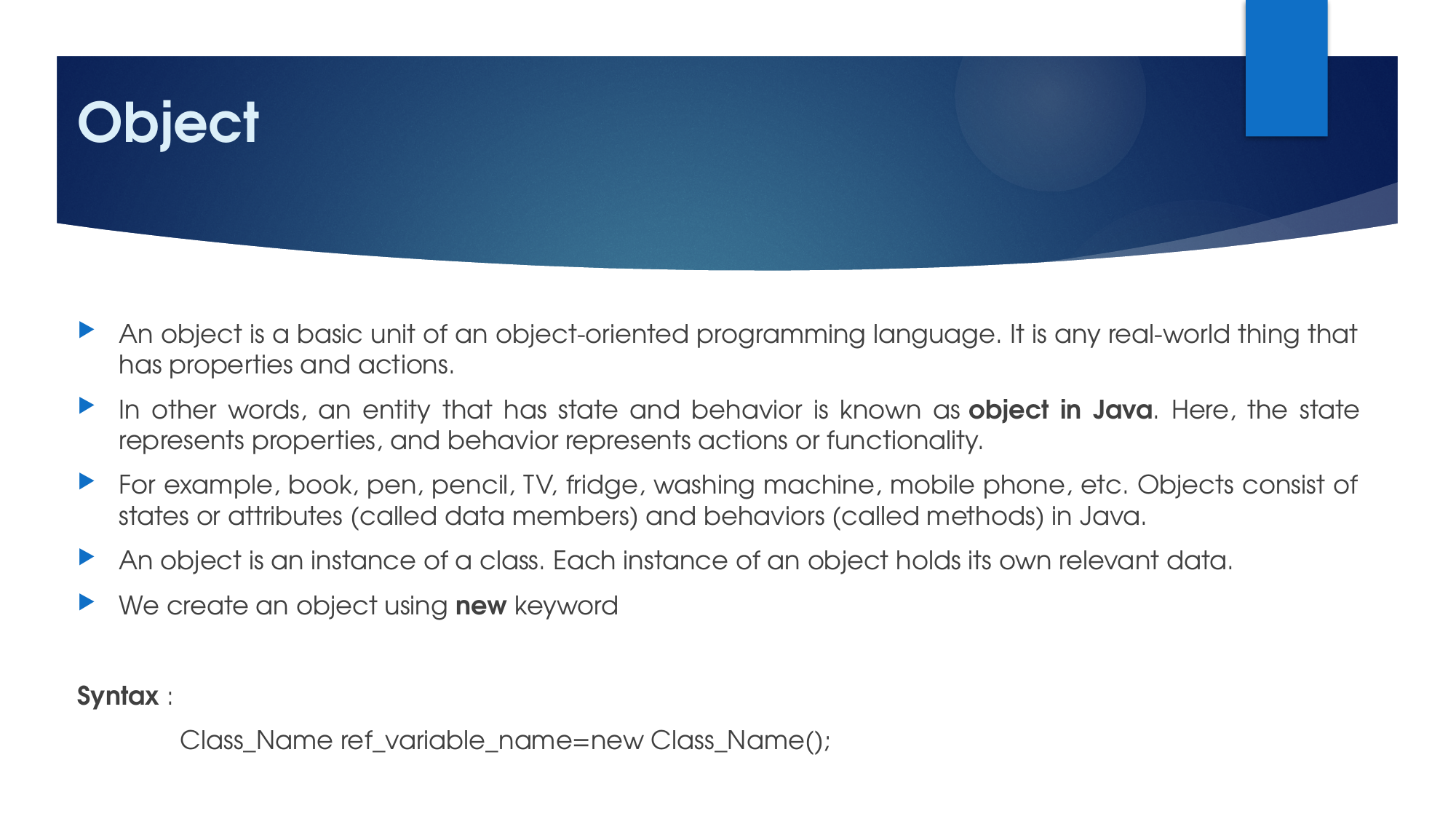

# Object
An object is a basic unit of an object-oriented programming language. It is any real-world thing that has properties and actions.
In other words, an entity that has state and behavior is known as object in Java. Here, the state represents properties, and behavior represents actions or functionality.
For example, book, pen, pencil, TV, fridge, washing machine, mobile phone, etc. Objects consist of states or attributes (called data members) and behaviors (called methods) in Java.
An object is an instance of a class. Each instance of an object holds its own relevant data.
We create an object using new keyword

Syntax :
	Class_Name ref_variable_name=new Class_Name();